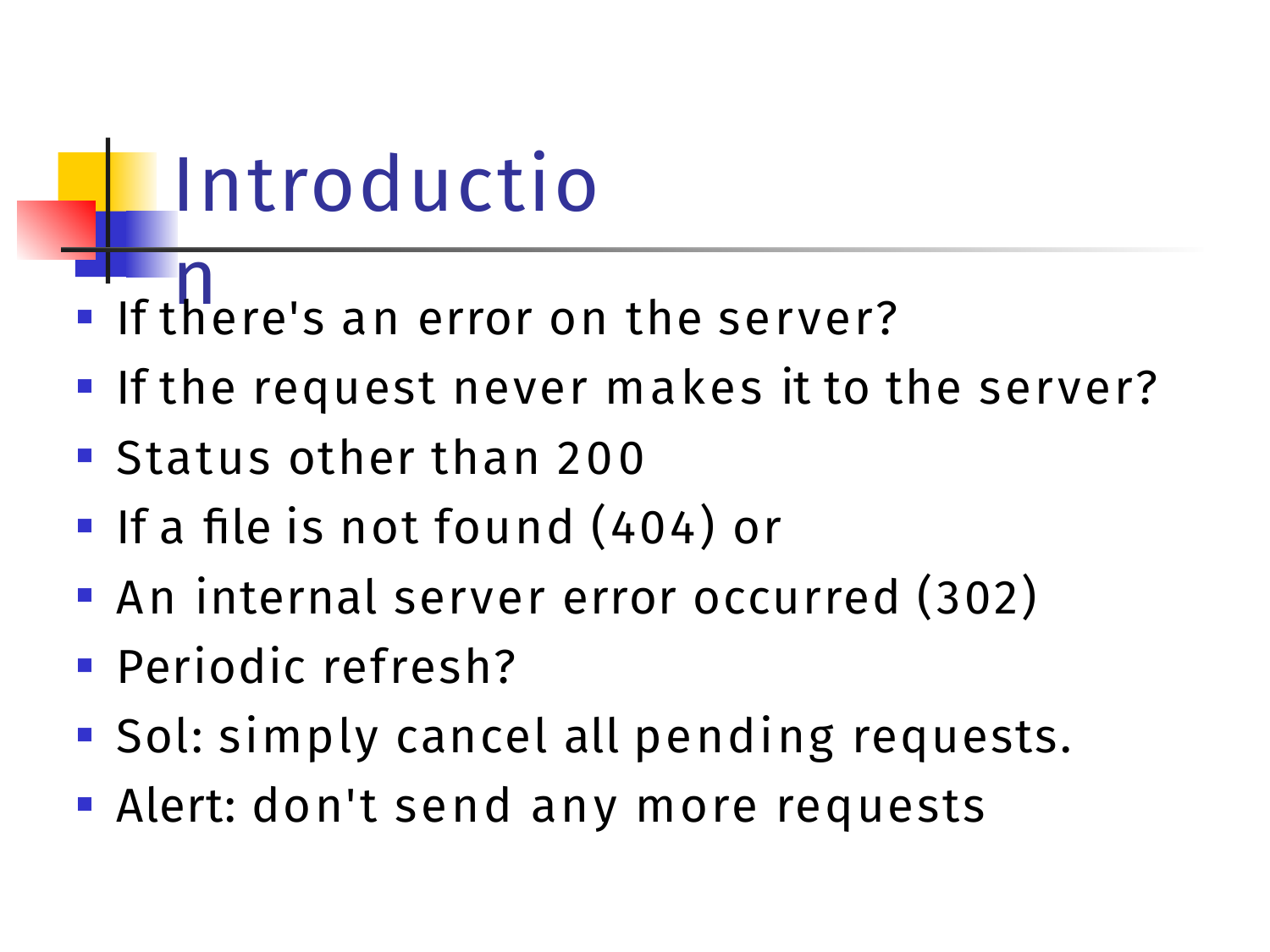

# Introduction
If there's an error on the server?
If the request never makes it to the server?
Status other than 200
If a file is not found (404) or
An internal server error occurred (302)
Periodic refresh?
Sol: simply cancel all pending requests.
Alert: don't send any more requests